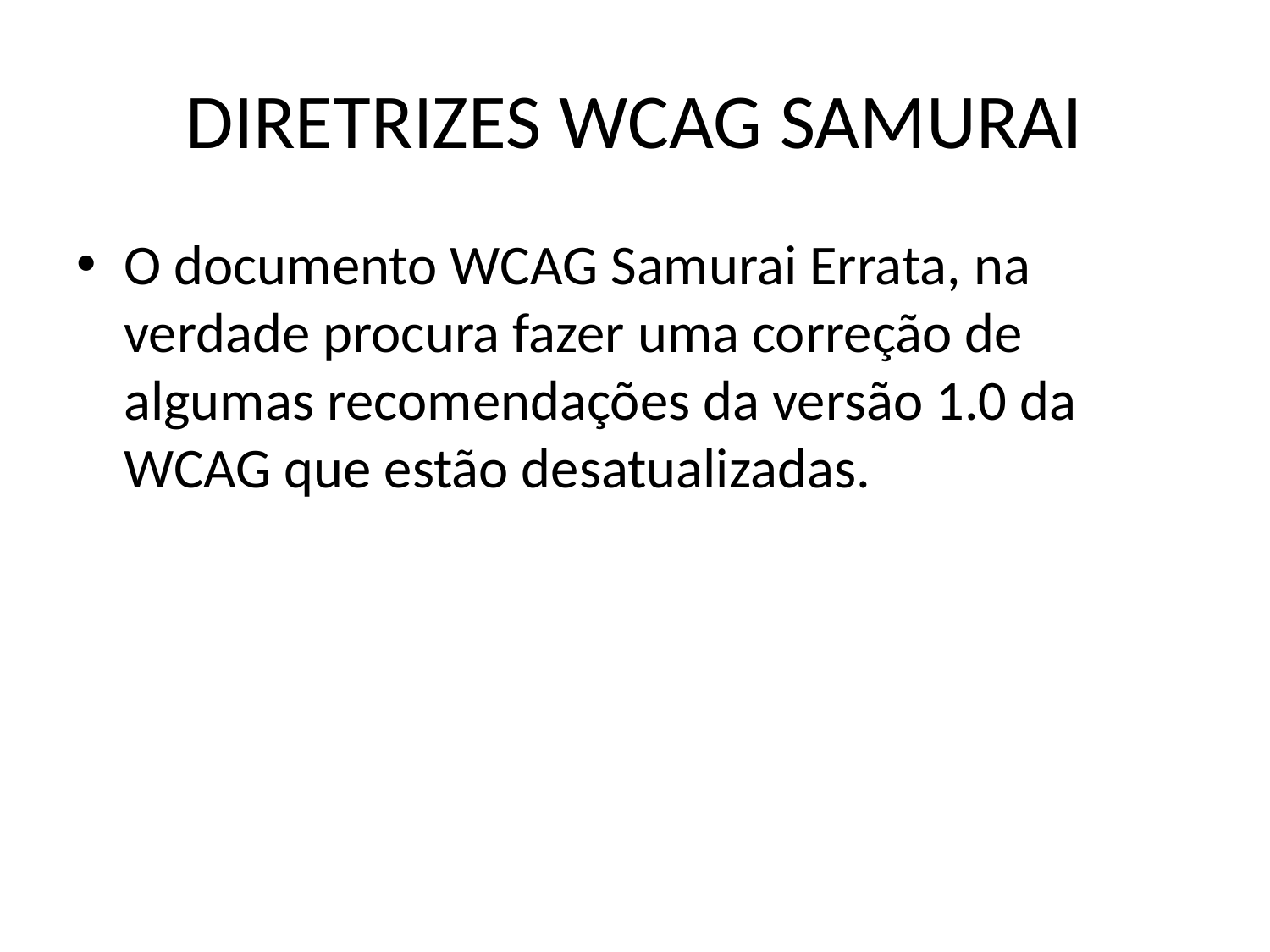

# DIRETRIZES WCAG SAMURAI
O documento WCAG Samurai Errata, na verdade procura fazer uma correção de algumas recomendações da versão 1.0 da WCAG que estão desatualizadas.